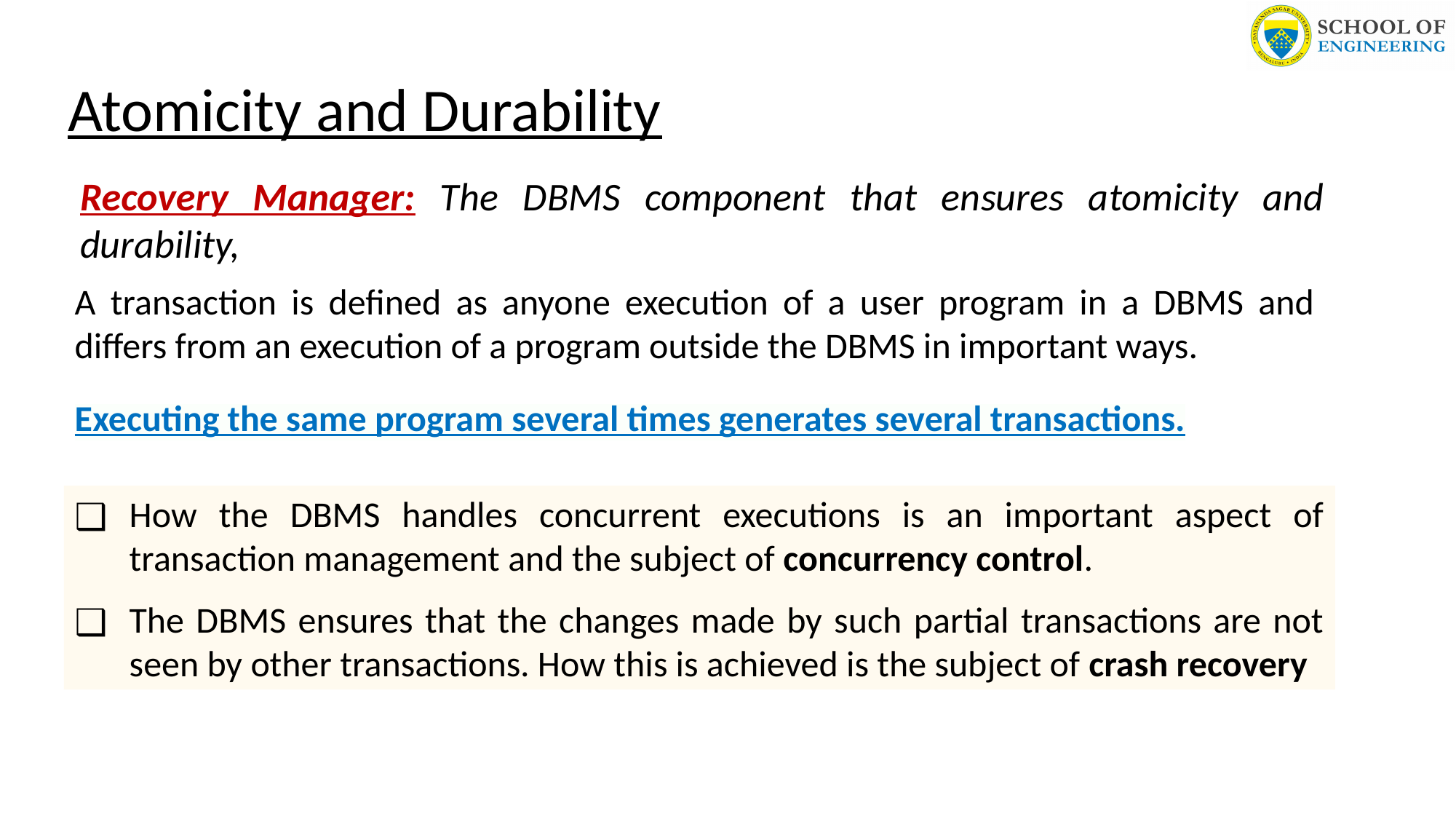

# Atomicity and Durability
Recovery Manager: The DBMS component that ensures atomicity and durability,
A transaction is defined as anyone execution of a user program in a DBMS and differs from an execution of a program outside the DBMS in important ways.

Executing the same program several times generates several transactions.
How the DBMS handles concurrent executions is an important aspect of transaction management and the subject of concurrency control.
The DBMS ensures that the changes made by such partial transactions are not seen by other transactions. How this is achieved is the subject of crash recovery